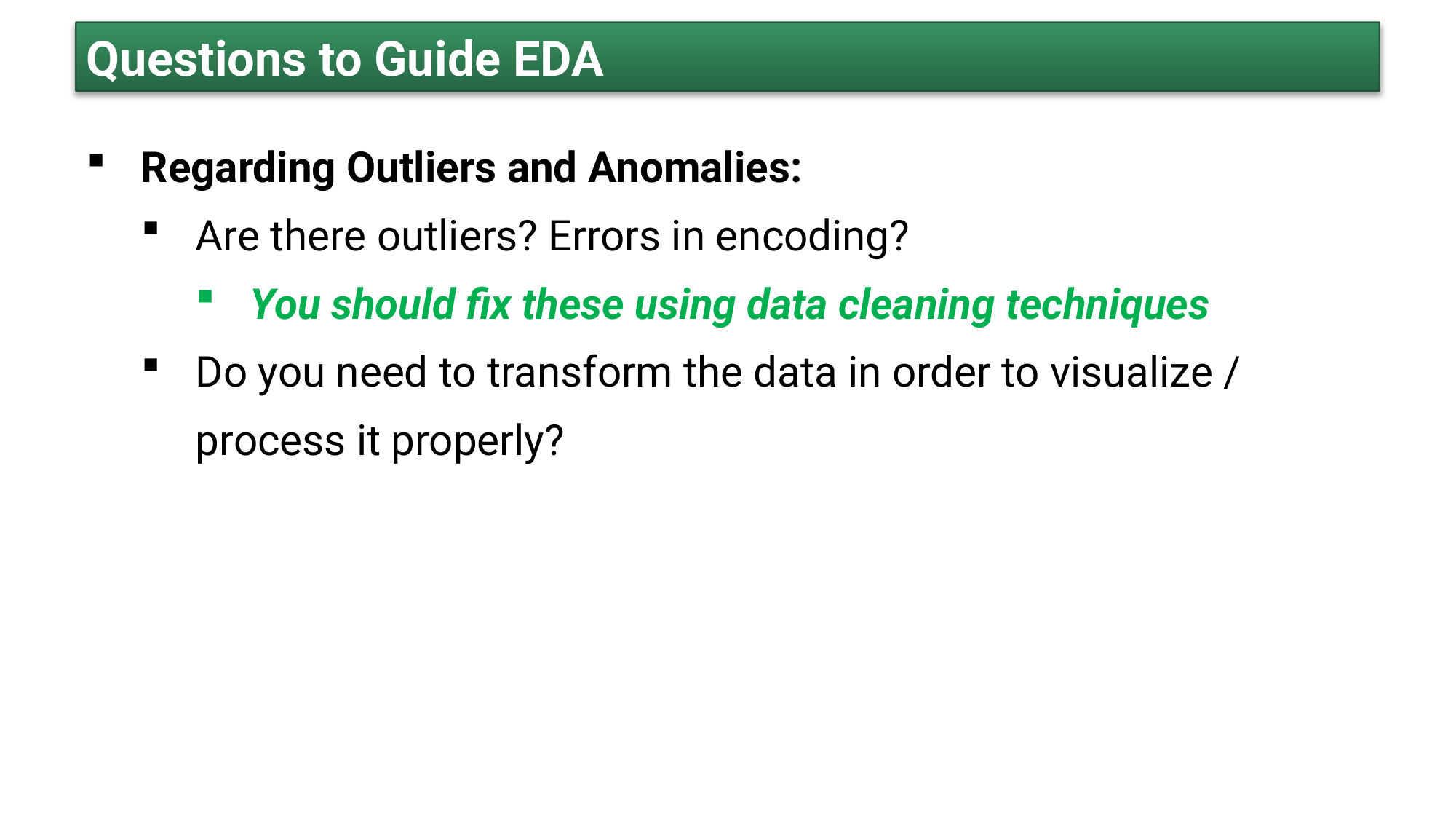

Questions to Guide EDA
Regarding Outliers and Anomalies:
Are there outliers? Errors in encoding?
You should fix these using data cleaning techniques
Do you need to transform the data in order to visualize / process it properly?